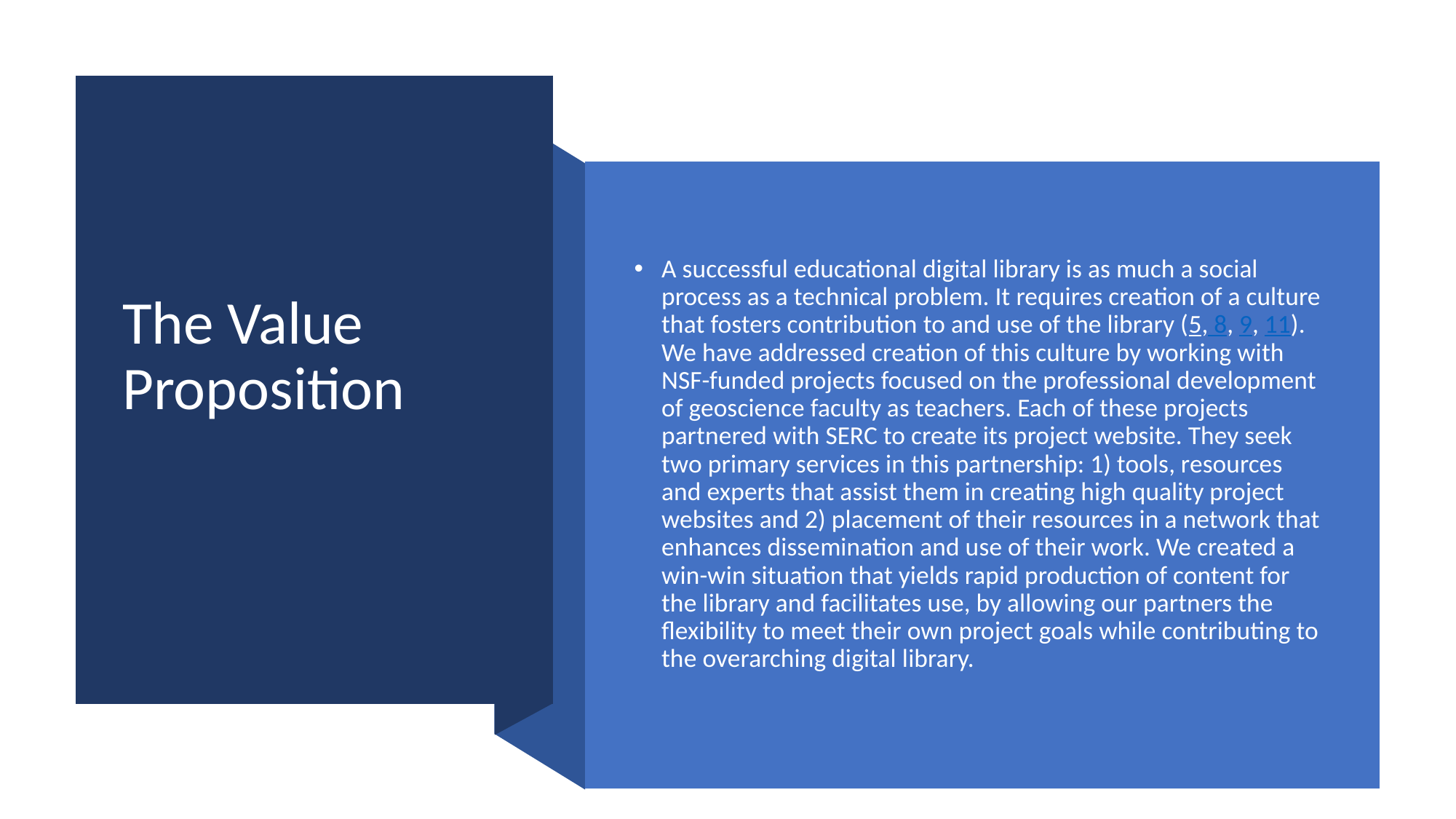

# The Value Proposition

A successful educational digital library is as much a social process as a technical problem. It requires creation of a culture that fosters contribution to and use of the library (5, 8, 9, 11). We have addressed creation of this culture by working with NSF-funded projects focused on the professional development of geoscience faculty as teachers. Each of these projects partnered with SERC to create its project website. They seek two primary services in this partnership: 1) tools, resources and experts that assist them in creating high quality project websites and 2) placement of their resources in a network that enhances dissemination and use of their work. We created a win-win situation that yields rapid production of content for the library and facilitates use, by allowing our partners the flexibility to meet their own project goals while contributing to the overarching digital library.